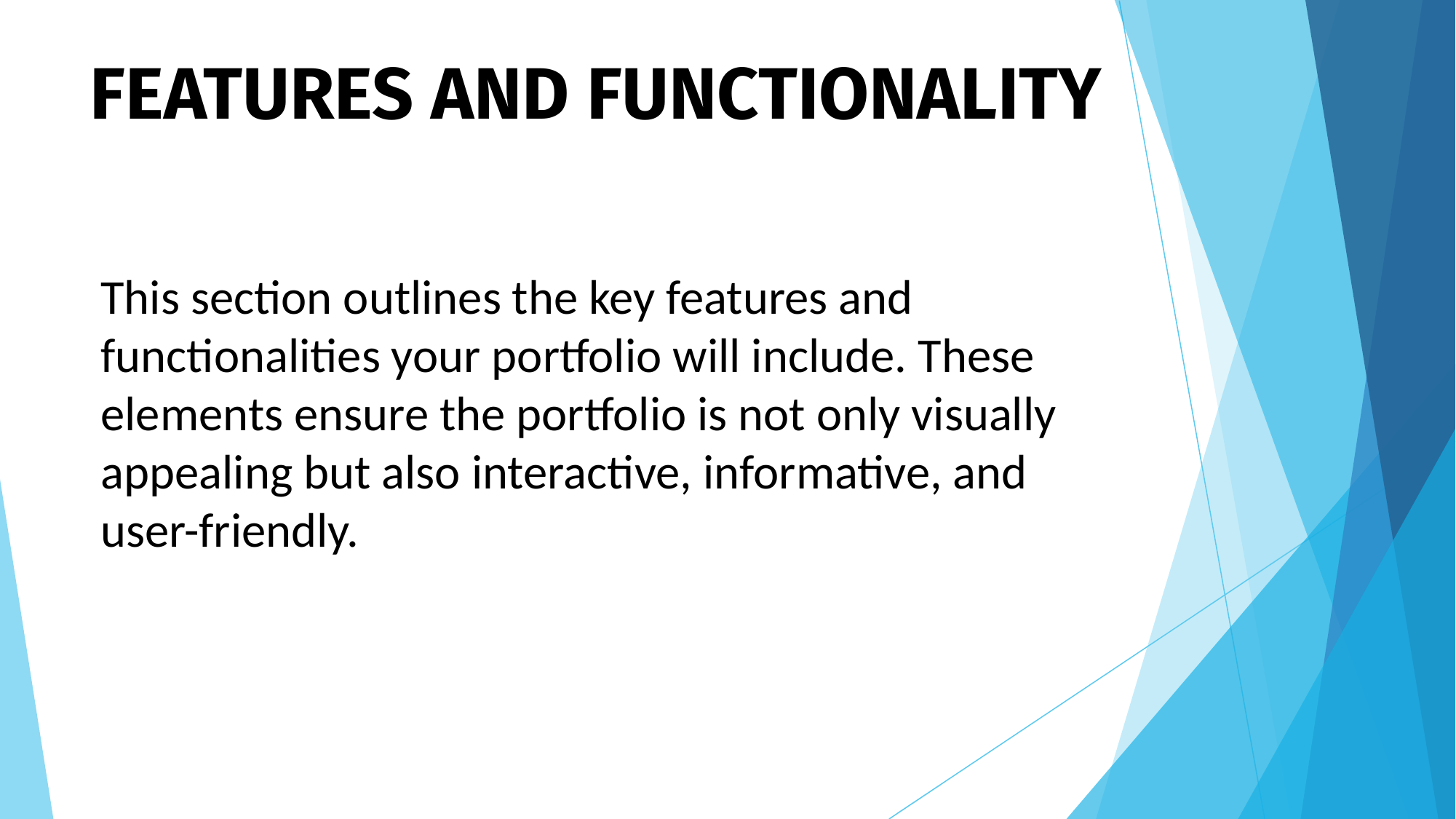

# FEATURES AND FUNCTIONALITY
This section outlines the key features and functionalities your portfolio will include. These elements ensure the portfolio is not only visually appealing but also interactive, informative, and user-friendly.